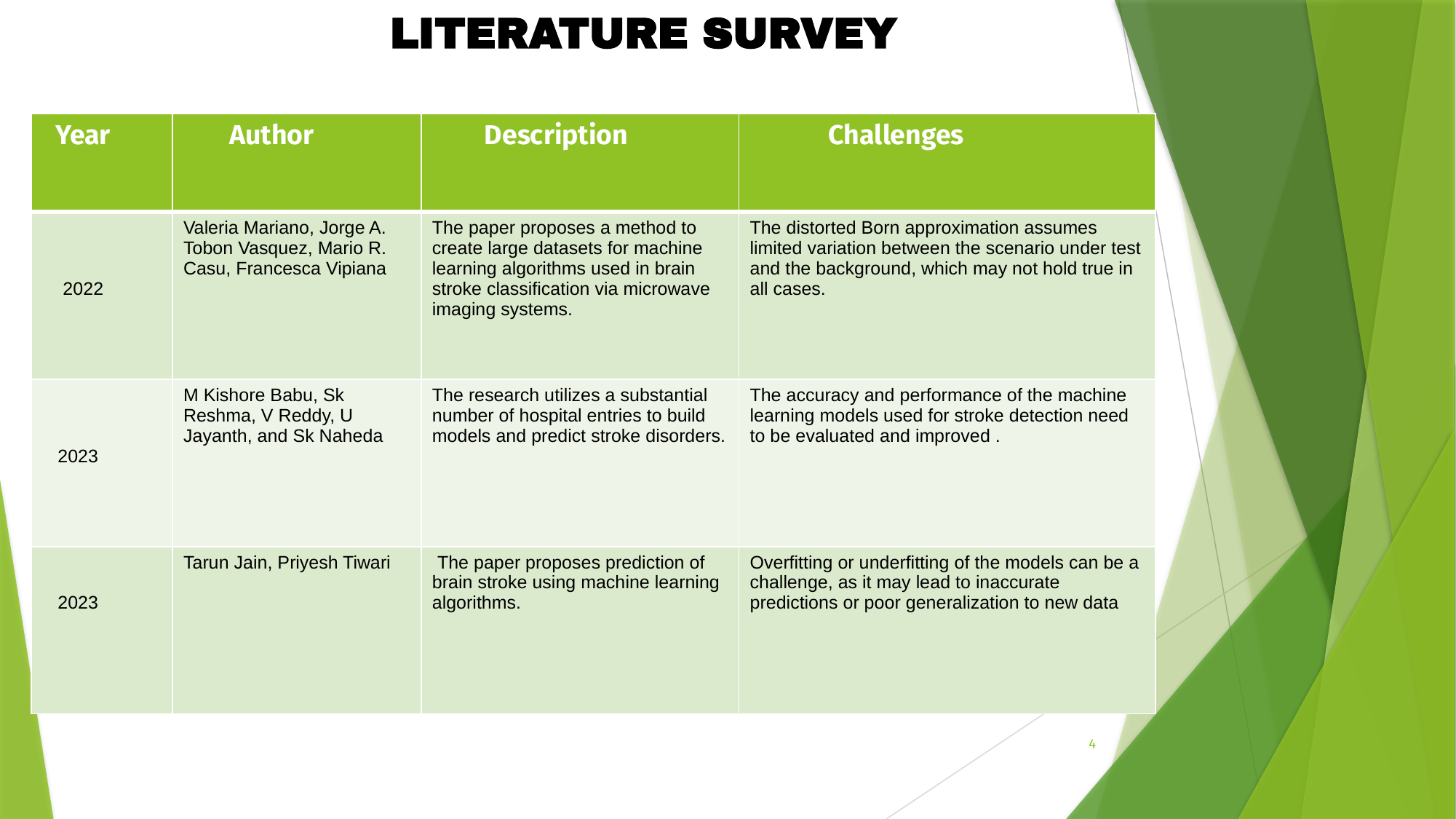

LITERATURE SURVEY

| Year | Author | Description | Challenges |
| --- | --- | --- | --- |
| 2022 | Valeria Mariano, Jorge A. Tobon Vasquez, Mario R. Casu, Francesca Vipiana | The paper proposes a method to create large datasets for machine learning algorithms used in brain stroke classification via microwave imaging systems. | The distorted Born approximation assumes limited variation between the scenario under test and the background, which may not hold true in all cases. |
| 2023 | M Kishore Babu, Sk Reshma, V Reddy, U Jayanth, and Sk Naheda | The research utilizes a substantial number of hospital entries to build models and predict stroke disorders. | The accuracy and performance of the machine learning models used for stroke detection need to be evaluated and improved . |
| 2023 | Tarun Jain, Priyesh Tiwari | The paper proposes prediction of brain stroke using machine learning algorithms. | Overfitting or underfitting of the models can be a challenge, as it may lead to inaccurate predictions or poor generalization to new data |
4